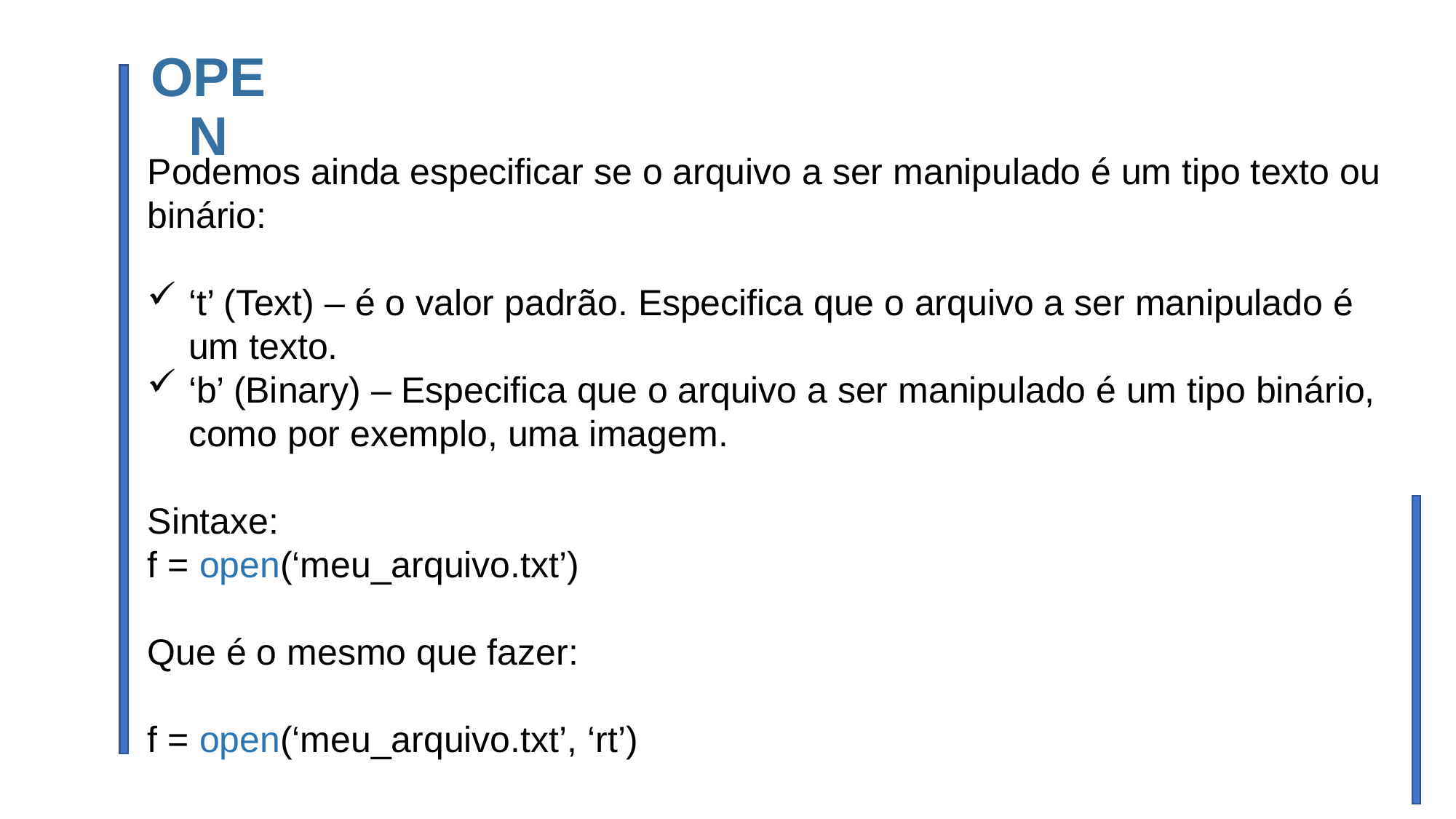

OPEN

Podemos ainda especificar se o arquivo a ser manipulado é um tipo texto ou binário:

‘t’ (Text) – é o valor padrão. Especifica que o arquivo a ser manipulado é um texto.
‘b’ (Binary) – Especifica que o arquivo a ser manipulado é um tipo binário, como por exemplo, uma imagem.

Sintaxe:
f = open(‘meu_arquivo.txt’)

Que é o mesmo que fazer:

f = open(‘meu_arquivo.txt’, ‘rt’)